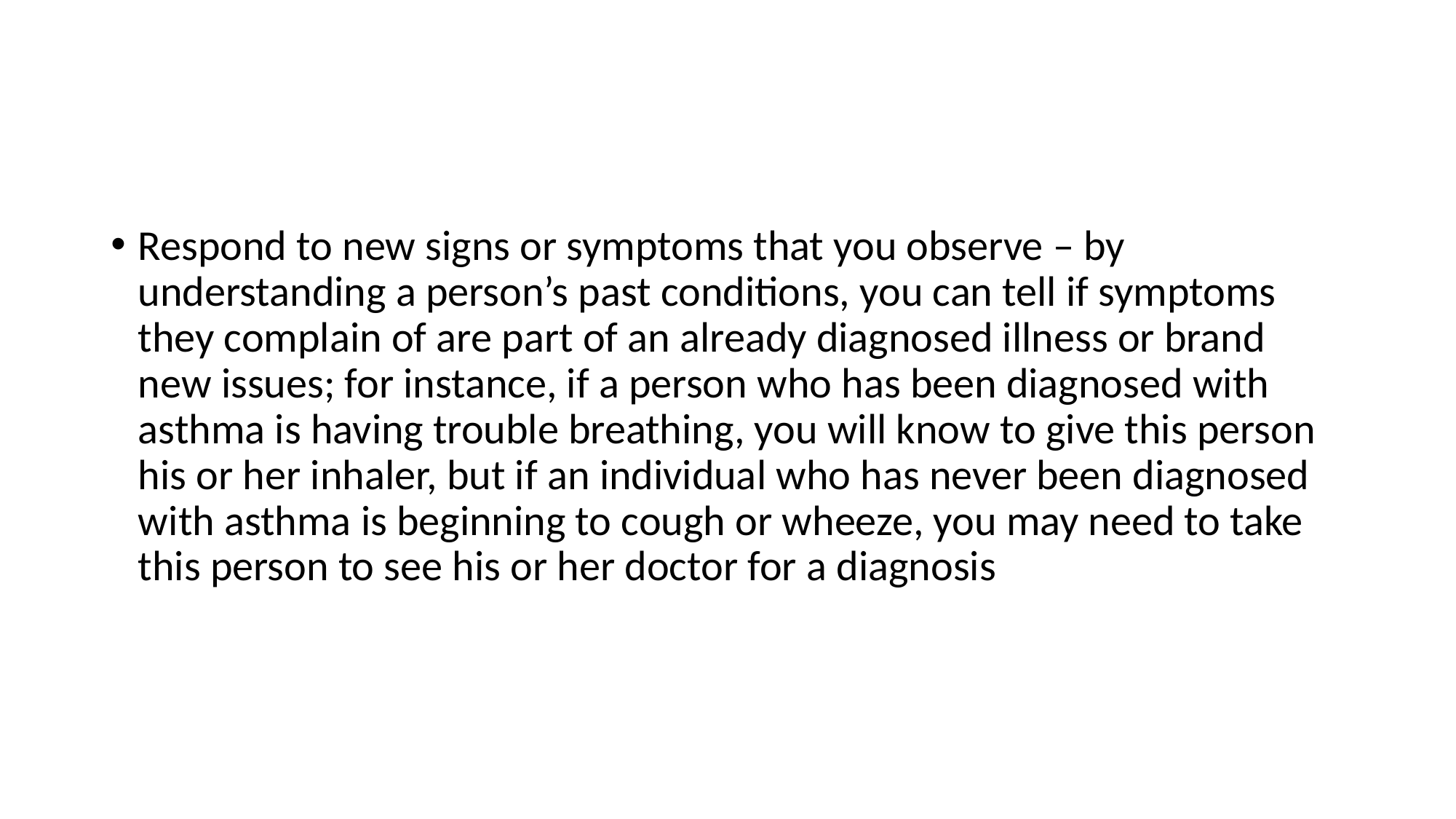

Respond to new signs or symptoms that you observe – by understanding a person’s past conditions, you can tell if symptoms they complain of are part of an already diagnosed illness or brand new issues; for instance, if a person who has been diagnosed with asthma is having trouble breathing, you will know to give this person his or her inhaler, but if an individual who has never been diagnosed with asthma is beginning to cough or wheeze, you may need to take this person to see his or her doctor for a diagnosis